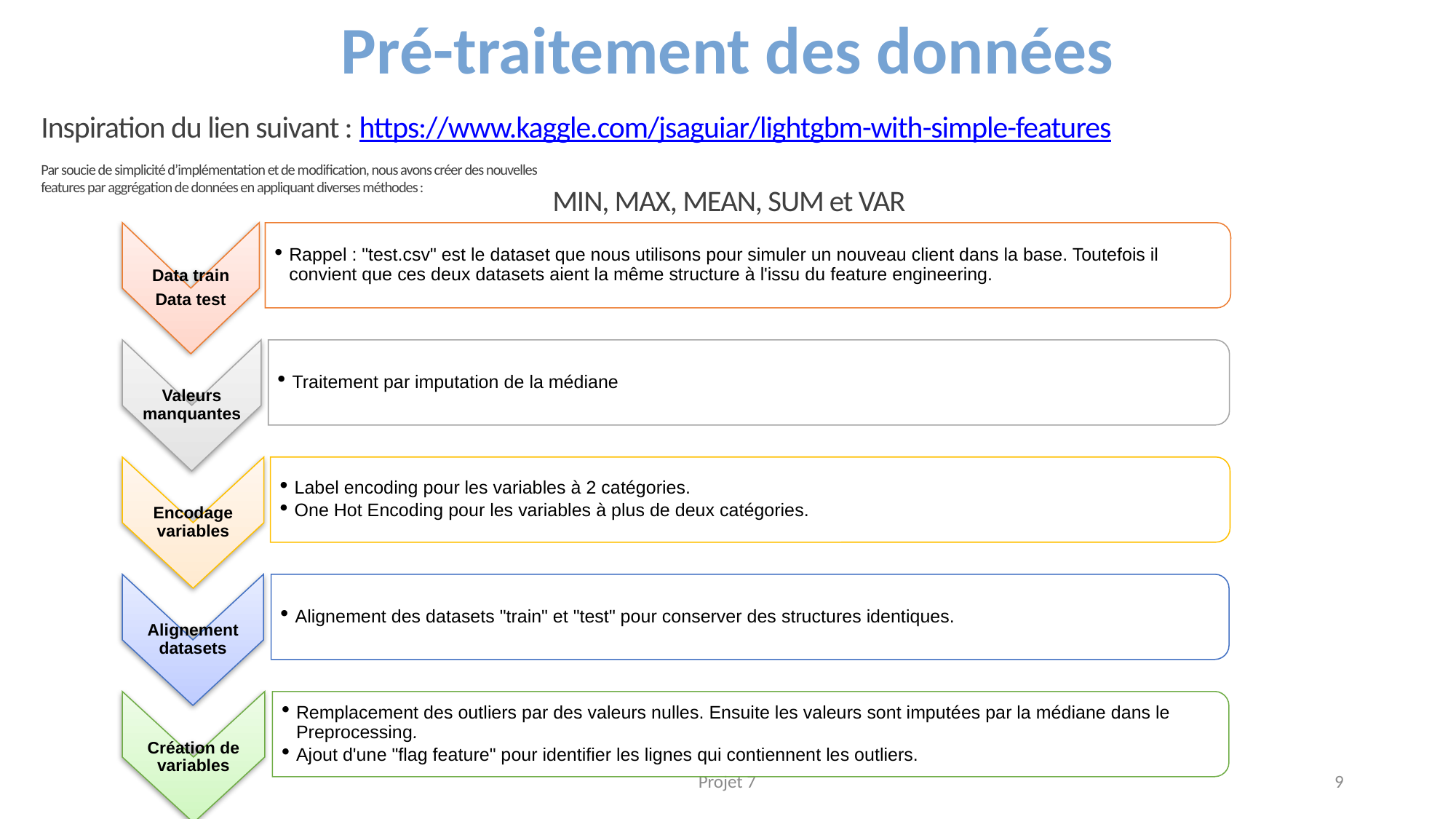

Pré-traitement des données
Inspiration du lien suivant : https://www.kaggle.com/jsaguiar/lightgbm-with-simple-features
Par soucie de simplicité d’implémentation et de modification, nous avons créer des nouvelles
features par aggrégation de données en appliquant diverses méthodes :
MIN, MAX, MEAN, SUM et VAR
Rappel : "test.csv" est le dataset que nous utilisons pour simuler un nouveau client dans la base. Toutefois il convient que ces deux datasets aient la même structure à l'issu du feature engineering.
Traitement par imputation de la médiane
Label encoding pour les variables à 2 catégories.
One Hot Encoding pour les variables à plus de deux catégories.
Alignement des datasets "train" et "test" pour conserver des structures identiques.
Data train
Data test

Remplacement des outliers par des valeurs nulles. Ensuite les valeurs sont imputées par la médiane dans le Preprocessing.
Ajout d'une "flag feature" pour identifier les lignes qui contiennent les outliers.
Valeurs manquantes
Encodage variables
Alignement datasets
Création de variables
Projet 7
9